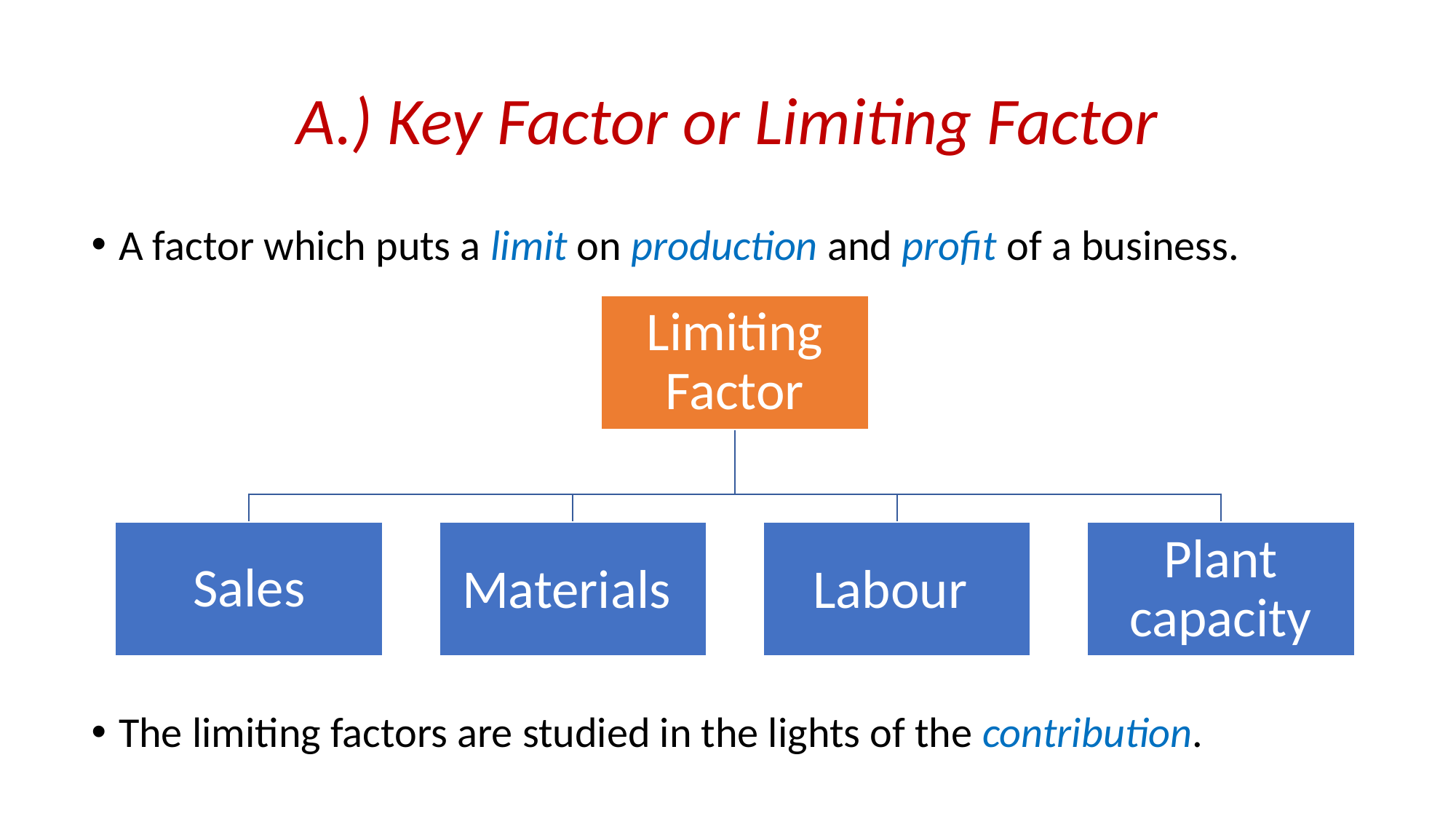

# A.) Key Factor or Limiting Factor
A factor which puts a limit on production and profit of a business.

The limiting factors are studied in the lights of the contribution.
Limiting Factor
Sales
Materials
Labour
Plant capacity